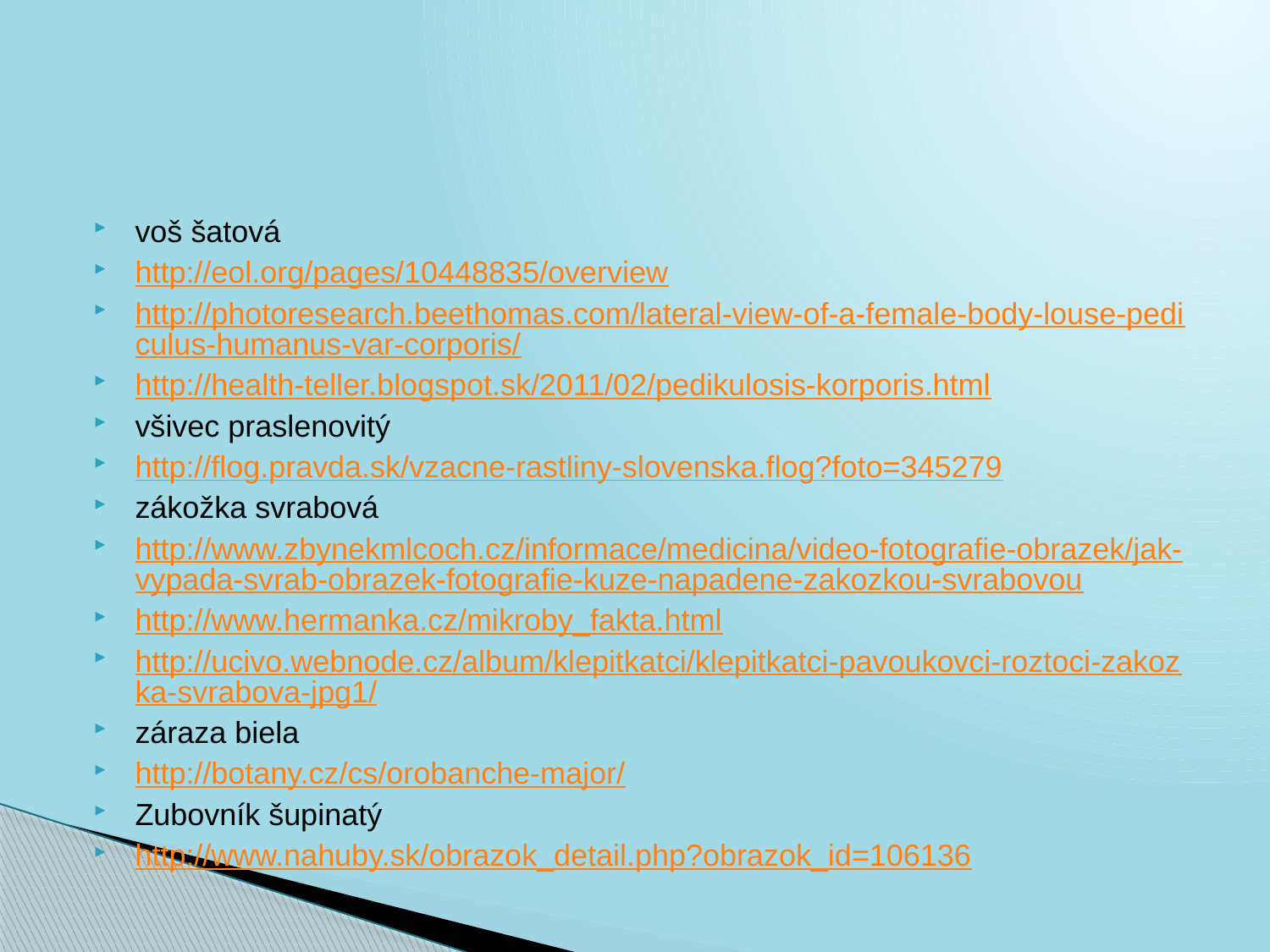

#
voš šatová
http://eol.org/pages/10448835/overview
http://photoresearch.beethomas.com/lateral-view-of-a-female-body-louse-pediculus-humanus-var-corporis/
http://health-teller.blogspot.sk/2011/02/pedikulosis-korporis.html
všivec praslenovitý
http://flog.pravda.sk/vzacne-rastliny-slovenska.flog?foto=345279
zákožka svrabová
http://www.zbynekmlcoch.cz/informace/medicina/video-fotografie-obrazek/jak-vypada-svrab-obrazek-fotografie-kuze-napadene-zakozkou-svrabovou
http://www.hermanka.cz/mikroby_fakta.html
http://ucivo.webnode.cz/album/klepitkatci/klepitkatci-pavoukovci-roztoci-zakozka-svrabova-jpg1/
záraza biela
http://botany.cz/cs/orobanche-major/
Zubovník šupinatý
http://www.nahuby.sk/obrazok_detail.php?obrazok_id=106136